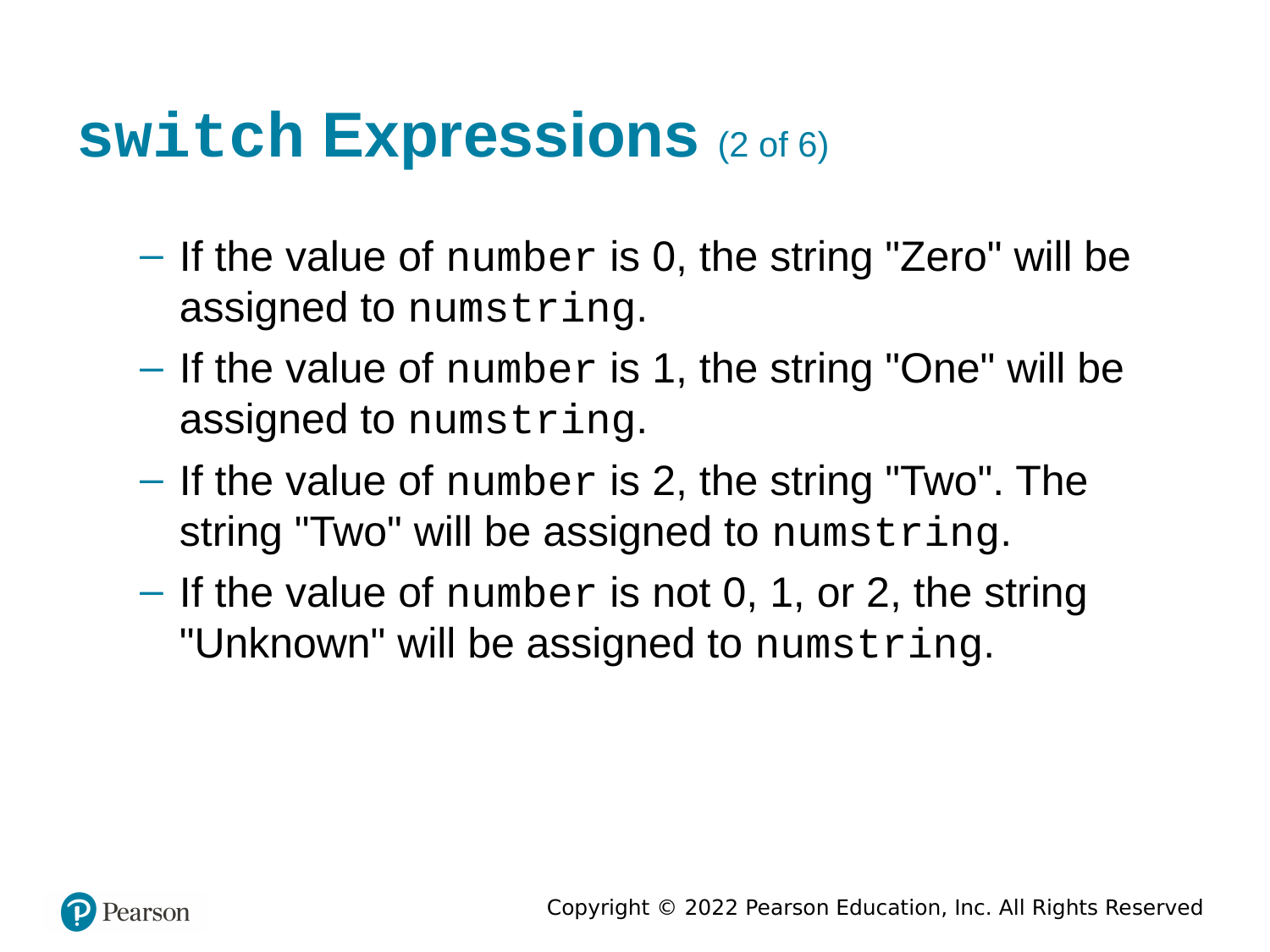

# switch Expressions (2 of 6)
If the value of number is 0, the string "Zero" will be assigned to numstring.
If the value of number is 1, the string "One" will be assigned to numstring.
If the value of number is 2, the string "Two". The string "Two" will be assigned to numstring.
If the value of number is not 0, 1, or 2, the string "Unknown" will be assigned to numstring.